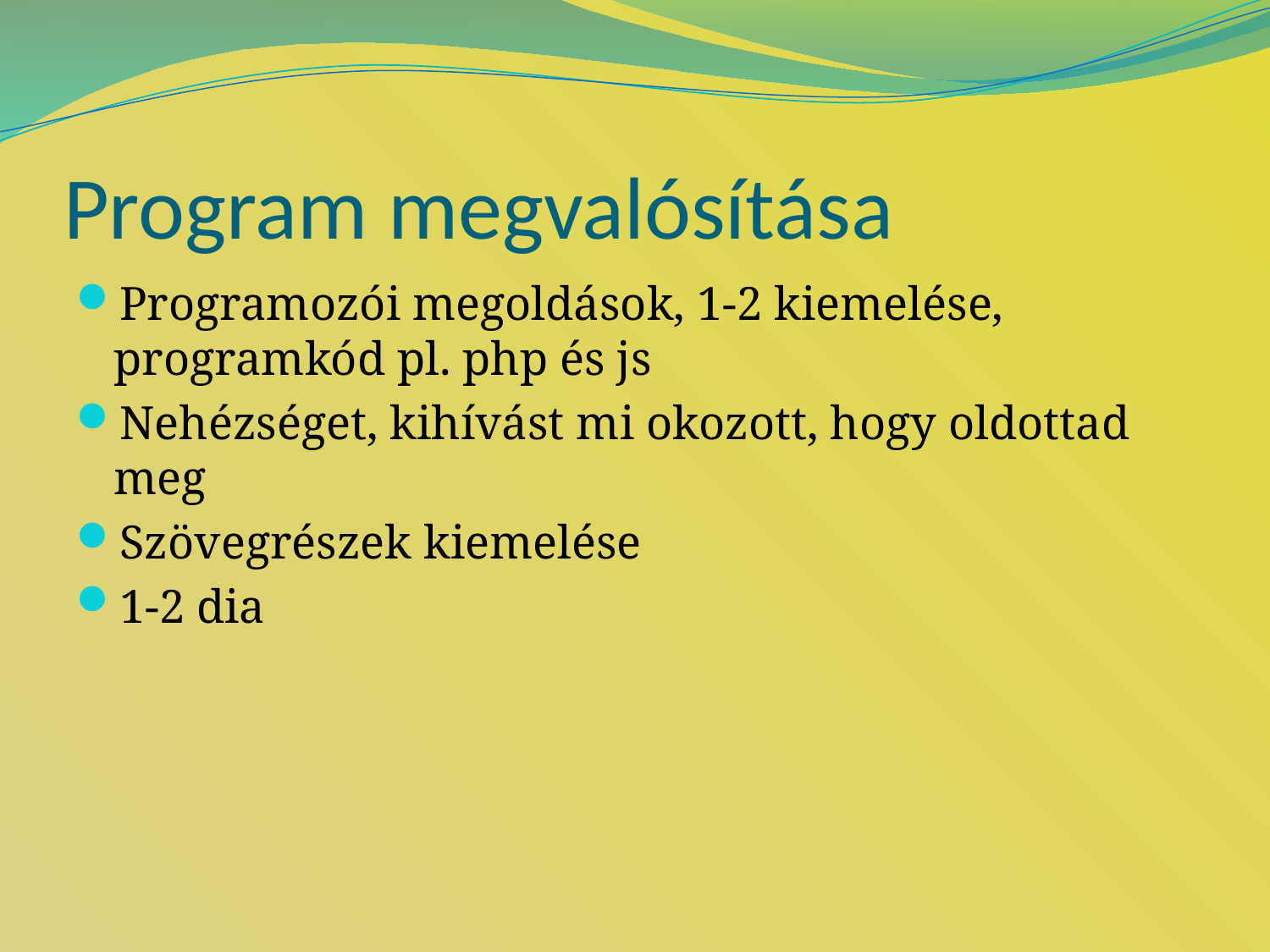

# Program megvalósítása
Programozói megoldások, 1-2 kiemelése, programkód pl. php és js
Nehézséget, kihívást mi okozott, hogy oldottad meg
Szövegrészek kiemelése
1-2 dia